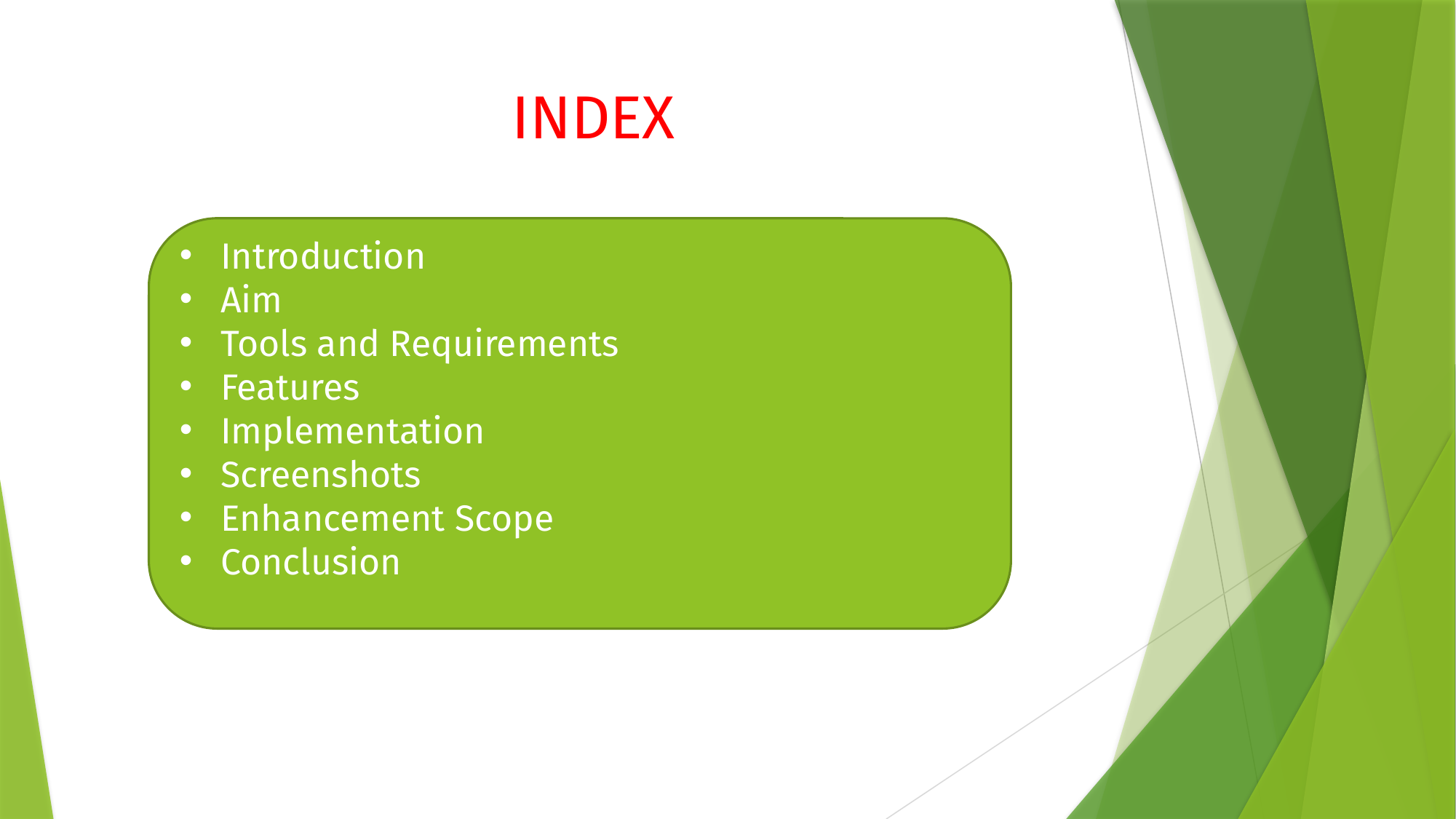

# INDEX

Introduction
Aim
Tools and Requirements
Features
Implementation
Screenshots
Enhancement Scope
Conclusion